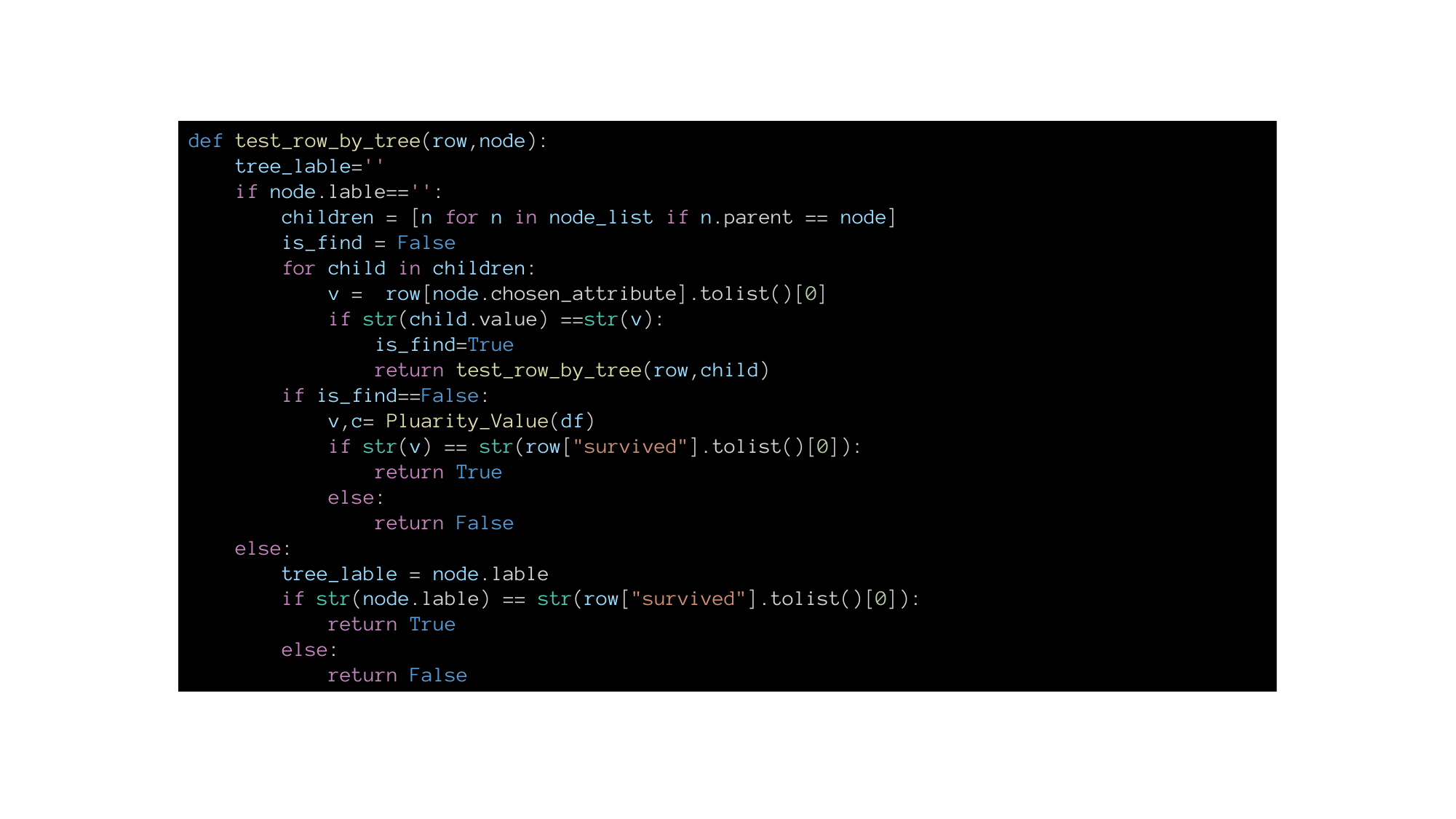

def test_row_by_tree(row,node):
    tree_lable=''
    if node.lable=='':
        children = [n for n in node_list if n.parent == node]
        is_find = False
        for child in children:
            v =  row[node.chosen_attribute].tolist()[0]
            if str(child.value) ==str(v):
                is_find=True
                return test_row_by_tree(row,child)
        if is_find==False:
            v,c= Pluarity_Value(df)
            if str(v) == str(row["survived"].tolist()[0]):
                return True
            else:
                return False
    else:
        tree_lable = node.lable
        if str(node.lable) == str(row["survived"].tolist()[0]):
            return True
        else:
            return False